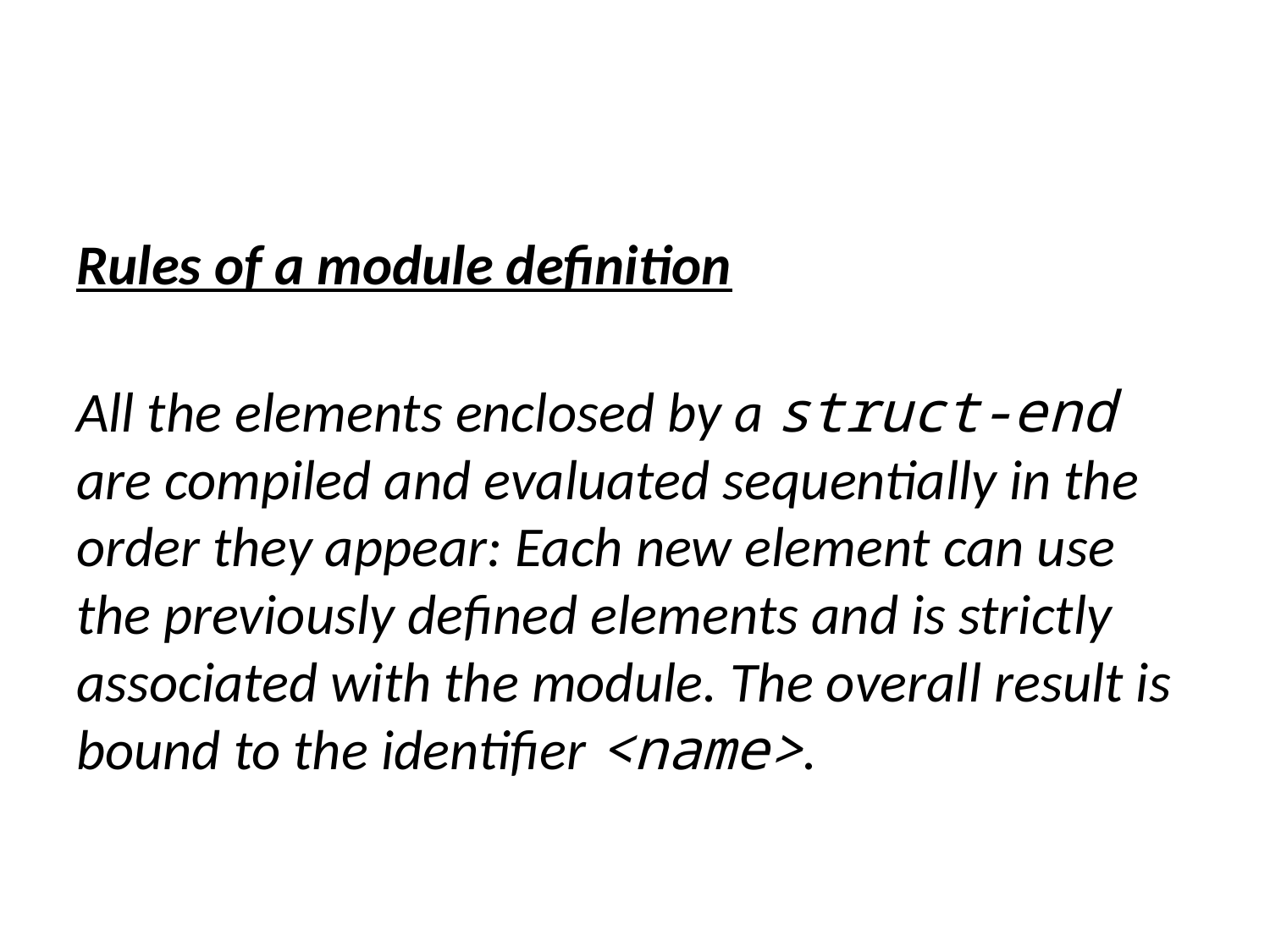

Rules of a module definition
All the elements enclosed by a struct-end are compiled and evaluated sequentially in the order they appear: Each new element can use the previously defined elements and is strictly associated with the module. The overall result is bound to the identifier <name>.